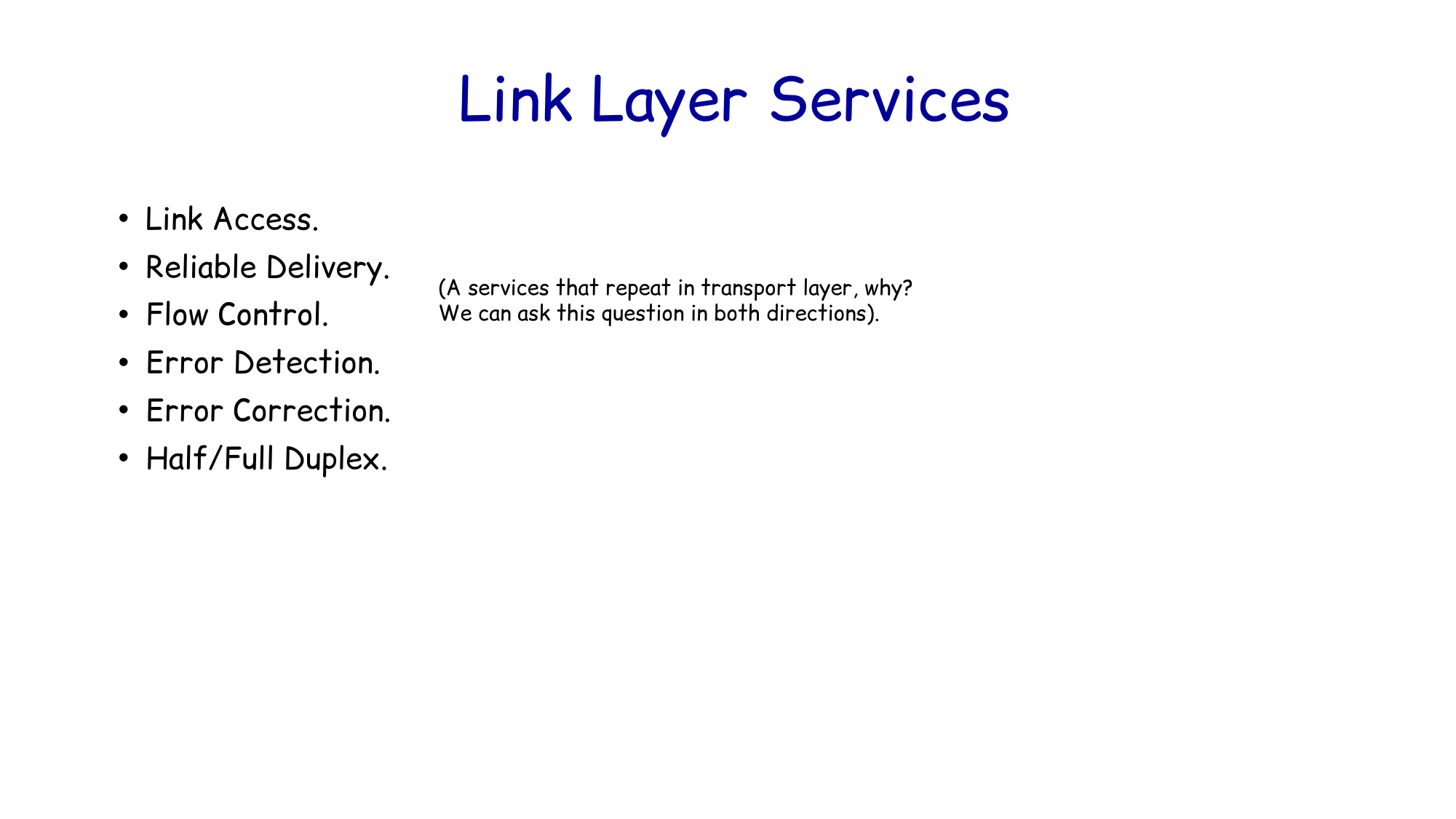

Link Layer Services

Link Access.
Reliable Delivery.
Flow Control.
Error Detection.
Error Correction.
Half/Full Duplex.

(A services that repeat in transport layer, why?
We can ask this question in both directions).